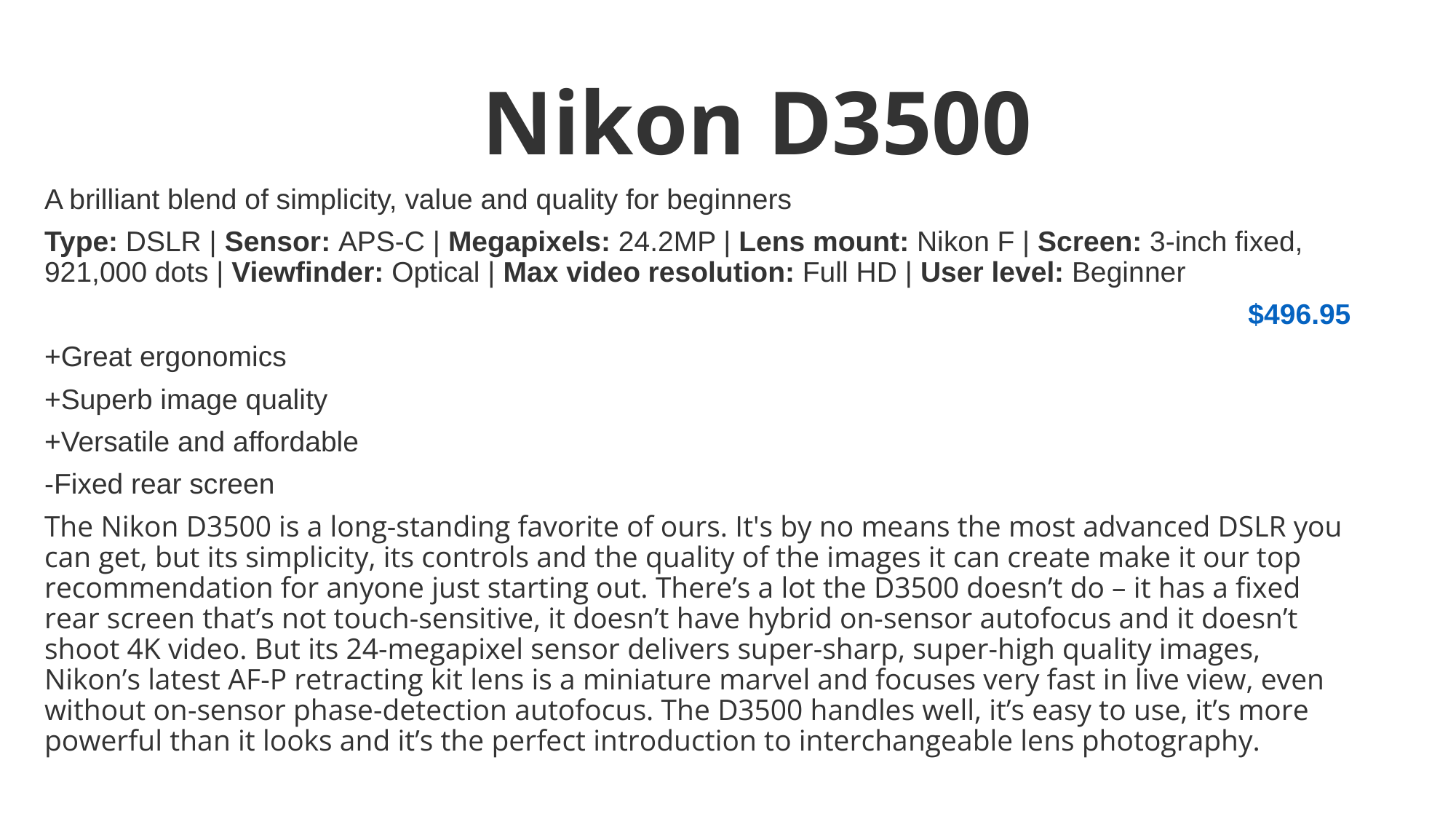

# Nikon D3500
A brilliant blend of simplicity, value and quality for beginners
Type: DSLR | Sensor: APS-C | Megapixels: 24.2MP | Lens mount: Nikon F | Screen: 3-inch fixed, 921,000 dots | Viewfinder: Optical | Max video resolution: Full HD | User level: Beginner
$496.95
+Great ergonomics
+Superb image quality
+Versatile and affordable
-Fixed rear screen
The Nikon D3500 is a long-standing favorite of ours. It's by no means the most advanced DSLR you can get, but its simplicity, its controls and the quality of the images it can create make it our top recommendation for anyone just starting out. There’s a lot the D3500 doesn’t do – it has a fixed rear screen that’s not touch-sensitive, it doesn’t have hybrid on-sensor autofocus and it doesn’t shoot 4K video. But its 24-megapixel sensor delivers super-sharp, super-high quality images, Nikon’s latest AF-P retracting kit lens is a miniature marvel and focuses very fast in live view, even without on-sensor phase-detection autofocus. The D3500 handles well, it’s easy to use, it’s more powerful than it looks and it’s the perfect introduction to interchangeable lens photography.